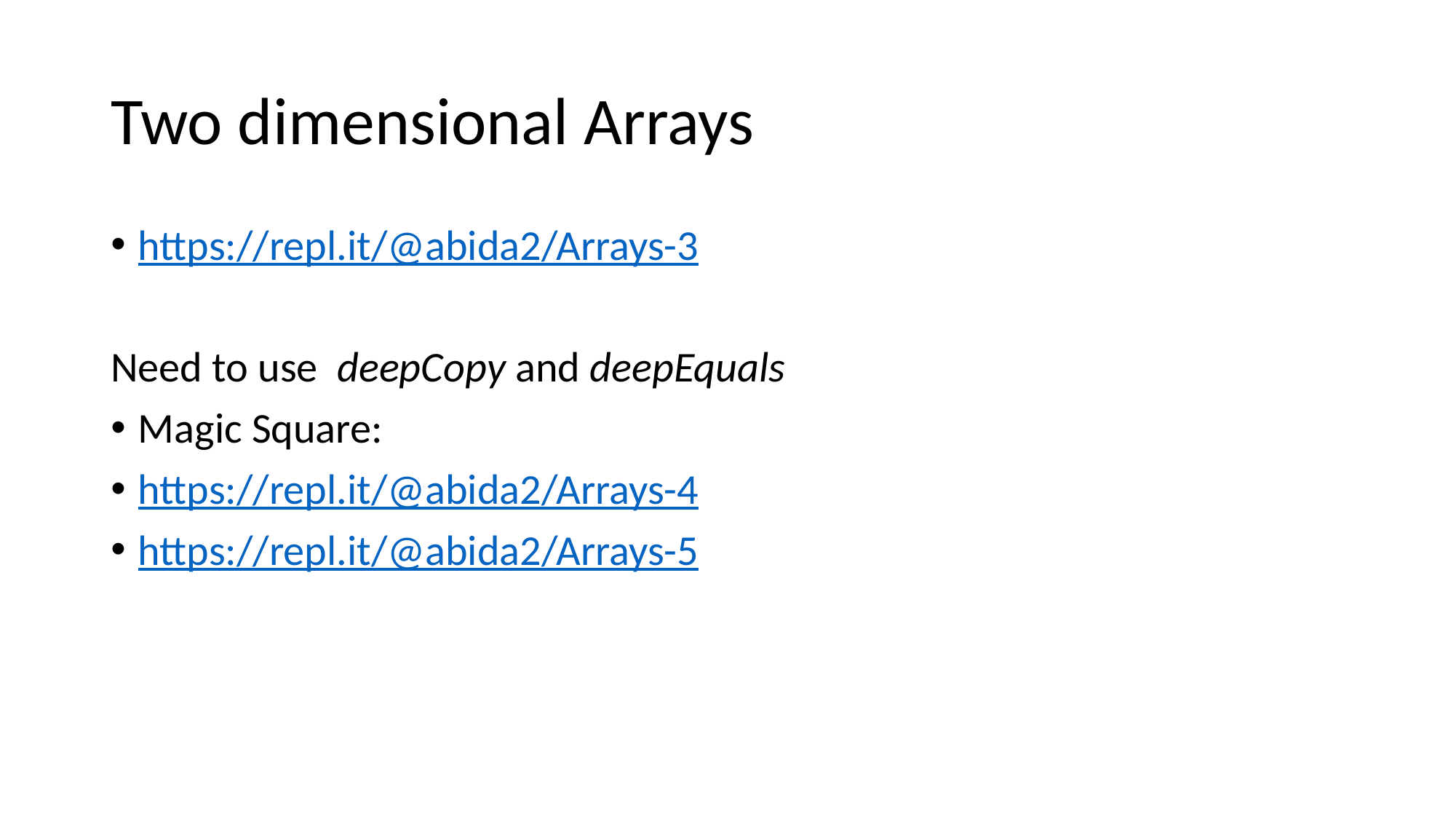

# Two dimensional Arrays
https://repl.it/@abida2/Arrays-3

Need to use  deepCopy and deepEquals
Magic Square:
https://repl.it/@abida2/Arrays-4
https://repl.it/@abida2/Arrays-5